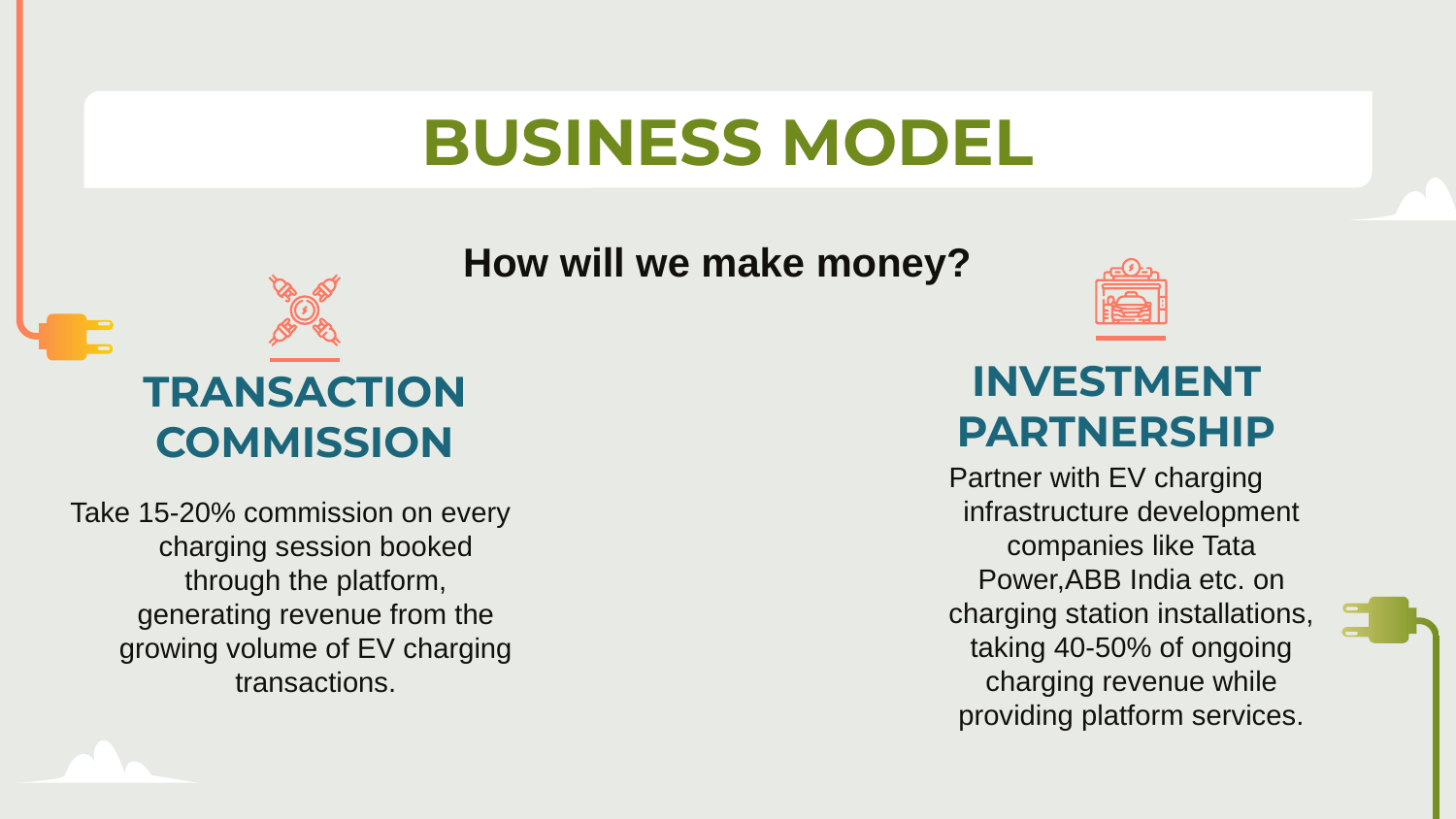

# BUSINESS MODEL

How will we make money?

INVESTMENT PARTNERSHIP
TRANSACTION COMMISSION
Partner with EV charging infrastructure development companies like Tata Power,ABB India etc. on charging station installations, taking 40-50% of ongoing charging revenue while providing platform services.
Take 15-20% commission on every charging session booked through the platform, generating revenue from the growing volume of EV charging transactions.